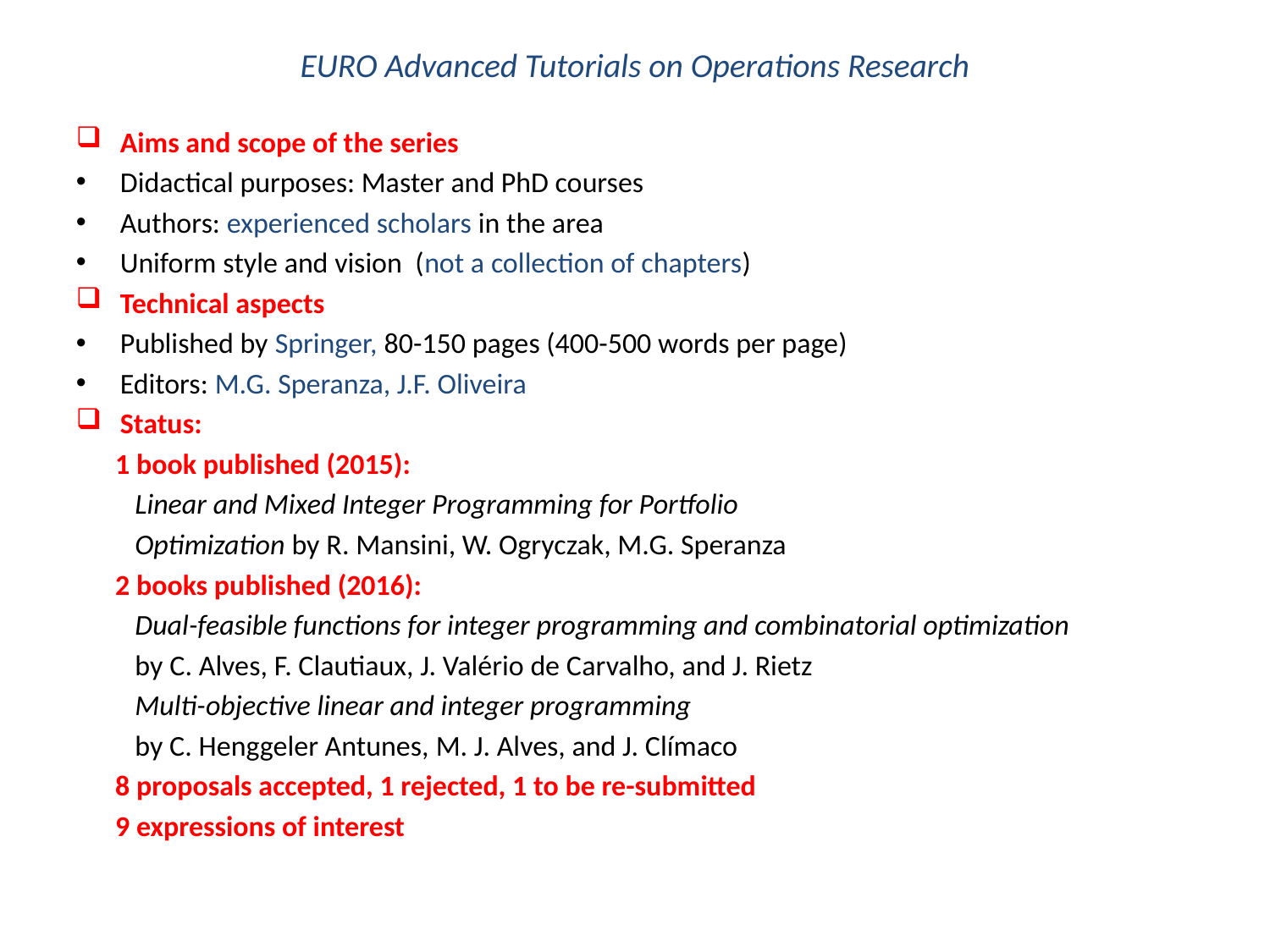

EURO Advanced Tutorials on Operations Research
Aims and scope of the series
Didactical purposes: Master and PhD courses
Authors: experienced scholars in the area
Uniform style and vision  (not a collection of chapters)
Technical aspects
Published by Springer, 80-150 pages (400-500 words per page)
Editors: M.G. Speranza, J.F. Oliveira
Status:
      1 book published (2015):
         Linear and Mixed Integer Programming for Portfolio
         Optimization by R. Mansini, W. Ogryczak, M.G. Speranza
      2 books published (2016):
         Dual-feasible functions for integer programming and combinatorial optimization
         by C. Alves, F. Clautiaux, J. Valério de Carvalho, and J. Rietz
         Multi-objective linear and integer programming
         by C. Henggeler Antunes, M. J. Alves, and J. Clímaco
      8 proposals accepted, 1 rejected, 1 to be re-submitted
      9 expressions of interest